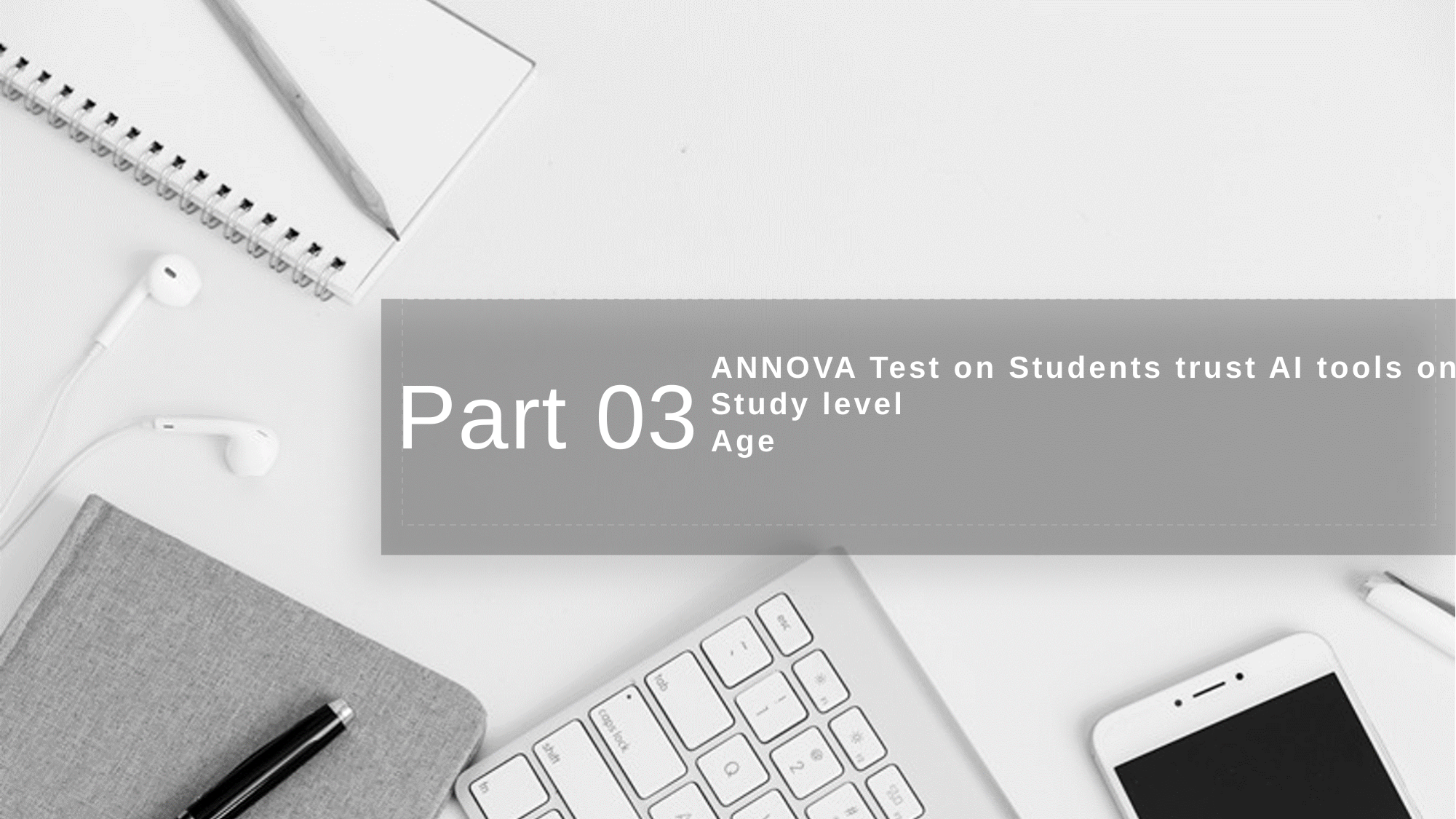

# ANNOVA Test on Students trust AI tools on Study level Age
Part 03